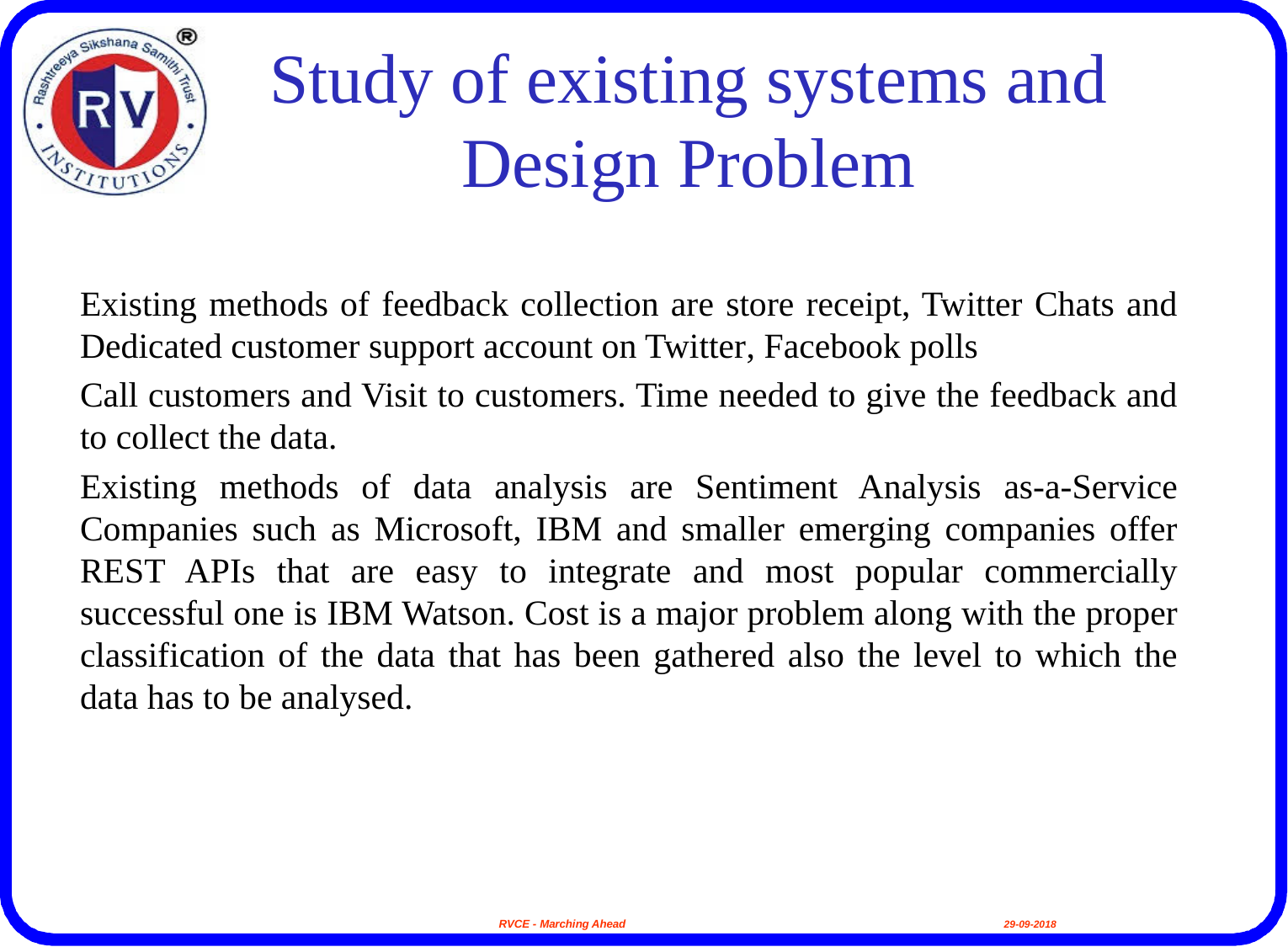

# Study of existing systems and Design Problem
Existing methods of feedback collection are store receipt, Twitter Chats and Dedicated customer support account on Twitter, Facebook polls
Call customers and Visit to customers. Time needed to give the feedback and to collect the data.
Existing methods of data analysis are Sentiment Analysis as-a-Service Companies such as Microsoft, IBM and smaller emerging companies offer REST APIs that are easy to integrate and most popular commercially successful one is IBM Watson. Cost is a major problem along with the proper classification of the data that has been gathered also the level to which the data has to be analysed.